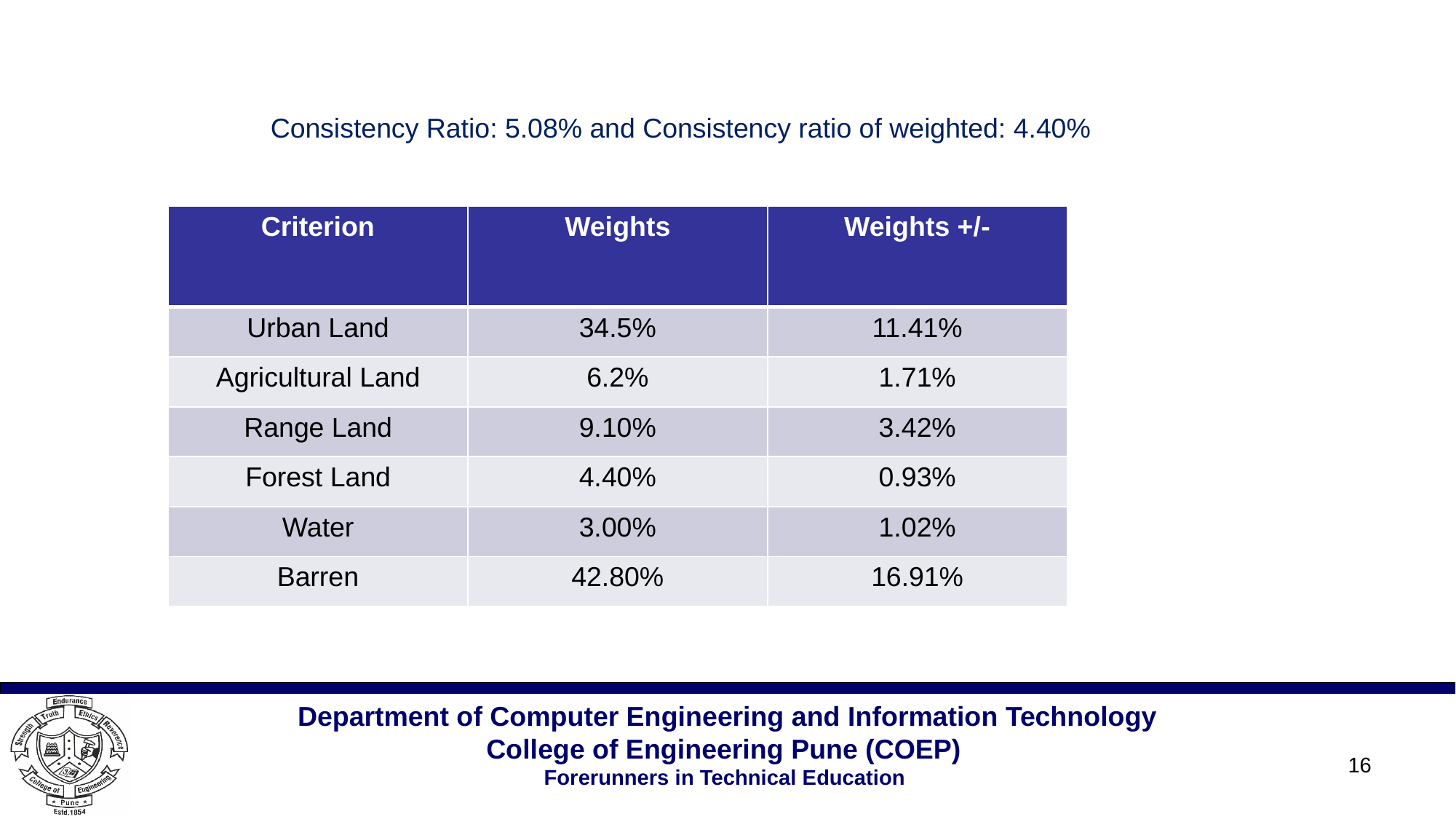

Consistency Ratio: 5.08% and Consistency ratio of weighted: 4.40%
| Criterion | Weights | Weights +/- |
| --- | --- | --- |
| Urban Land | 34.5% | 11.41% |
| Agricultural Land | 6.2% | 1.71% |
| Range Land | 9.10% | 3.42% |
| Forest Land | 4.40% | 0.93% |
| Water | 3.00% | 1.02% |
| Barren | 42.80% | 16.91% |
16